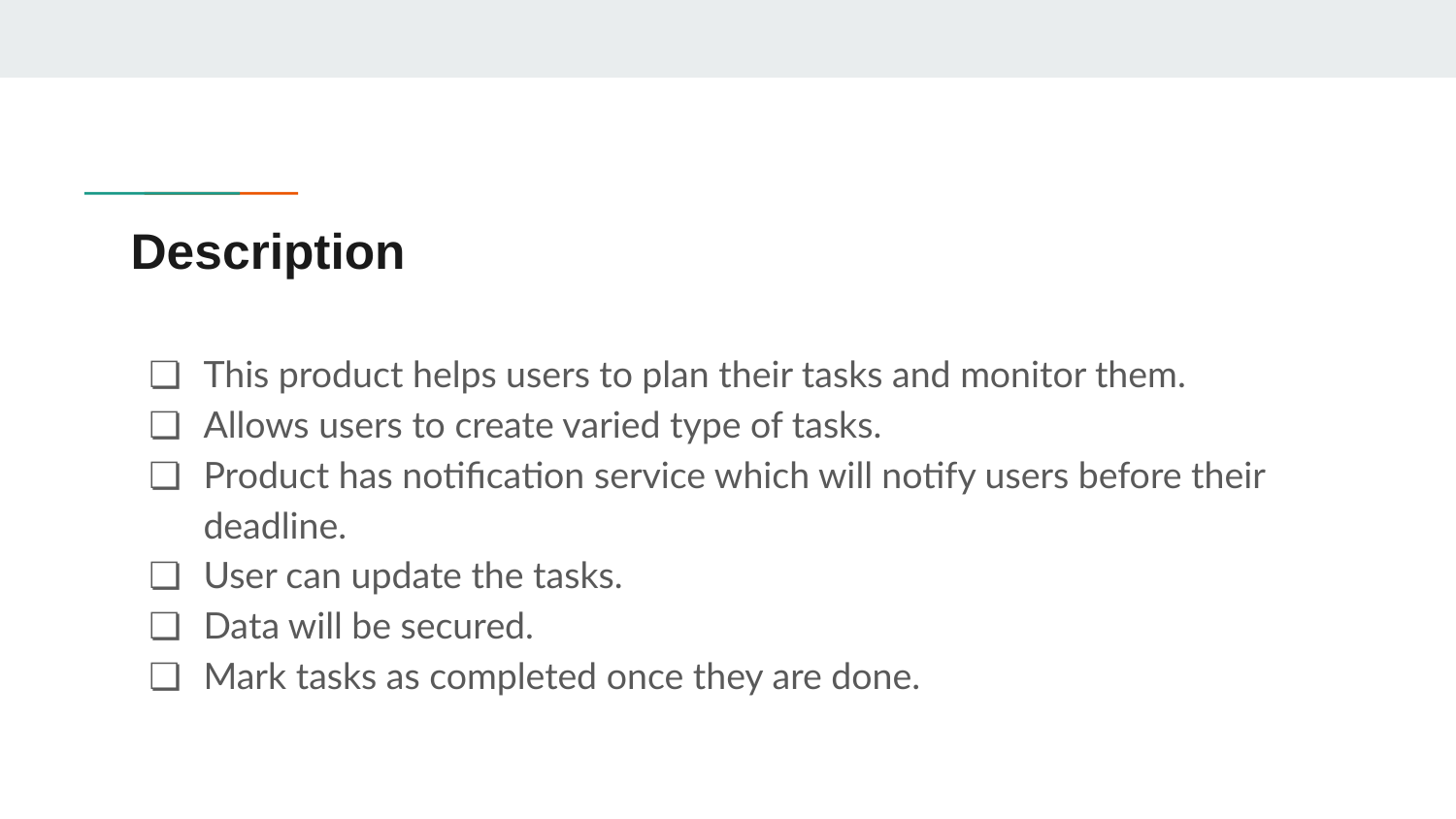

# Description
This product helps users to plan their tasks and monitor them.
Allows users to create varied type of tasks.
Product has notification service which will notify users before their deadline.
User can update the tasks.
Data will be secured.
Mark tasks as completed once they are done.